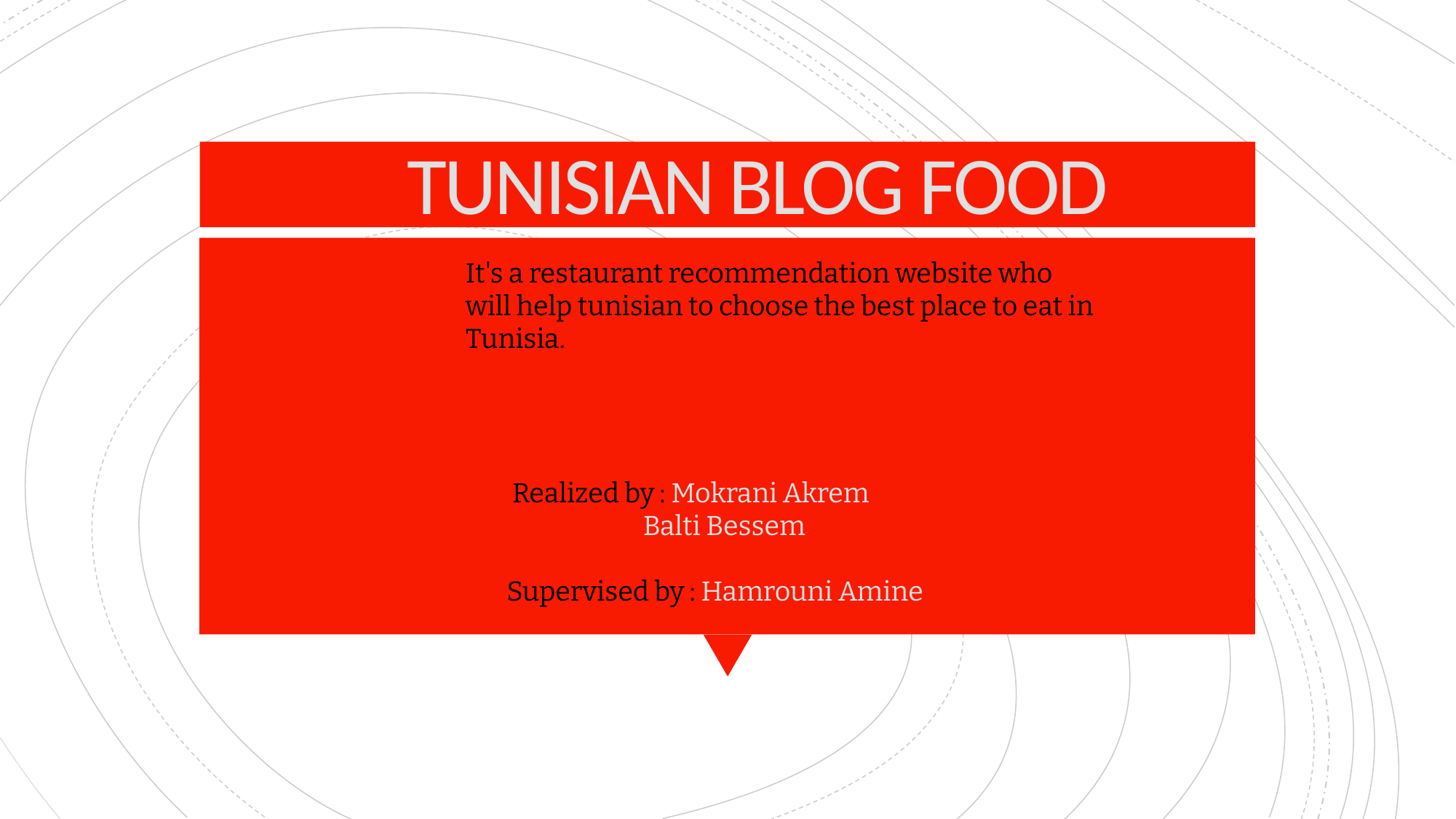

# TUNISIAN BLOG FOOD
It's a restaurant recommendation website who will help tunisian to choose the best place to eat in Tunisia.
 Realized by : Mokrani Akrem
                         Balti Bessem

Supervised by : Hamrouni Amine